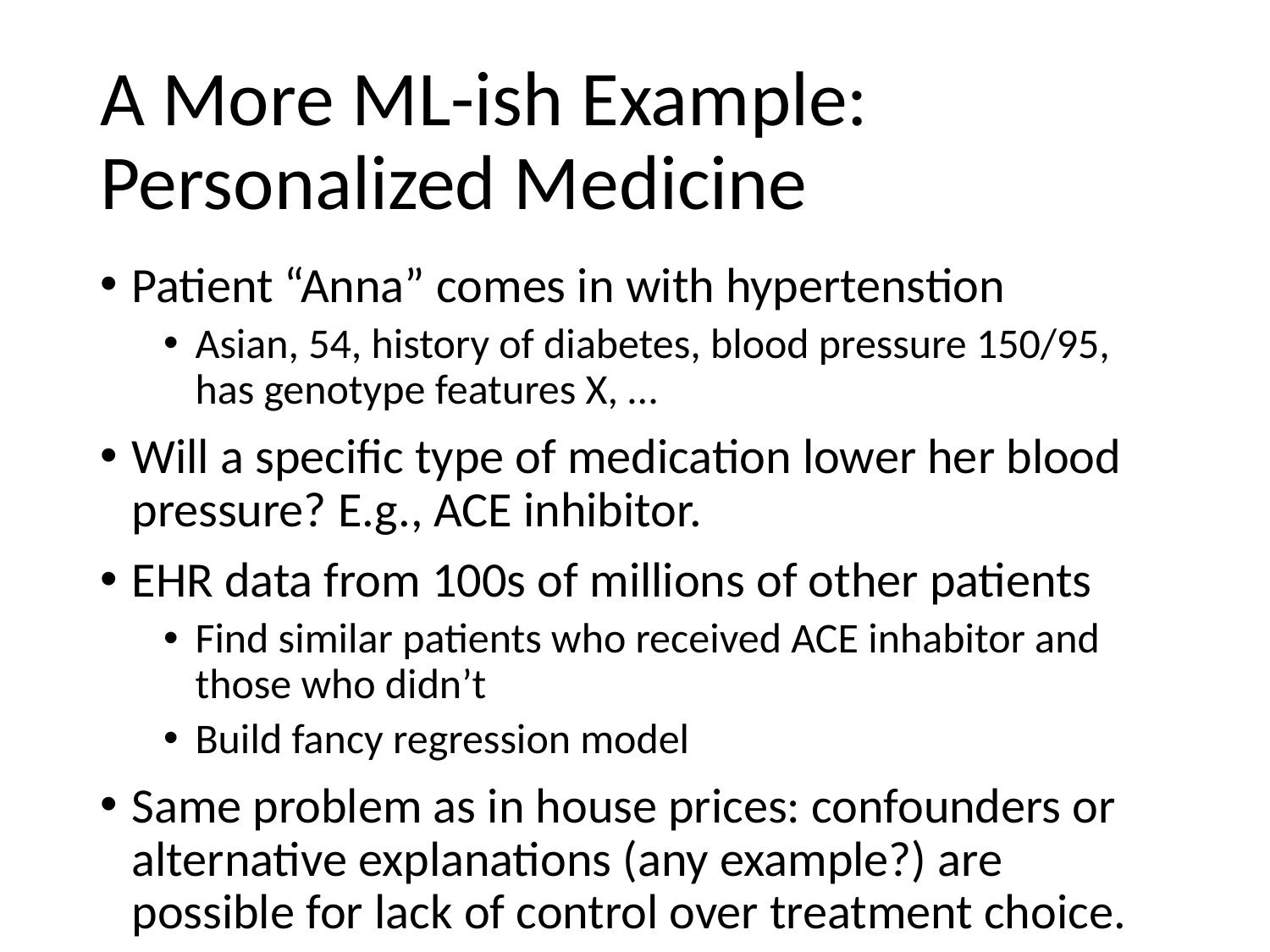

# A More ML-ish Example: Personalized Medicine
Patient “Anna” comes in with hypertenstion
Asian, 54, history of diabetes, blood pressure 150/95, has genotype features X, …
Will a specific type of medication lower her blood pressure? E.g., ACE inhibitor.
EHR data from 100s of millions of other patients
Find similar patients who received ACE inhabitor and those who didn’t
Build fancy regression model
Same problem as in house prices: confounders or alternative explanations (any example?) are possible for lack of control over treatment choice.